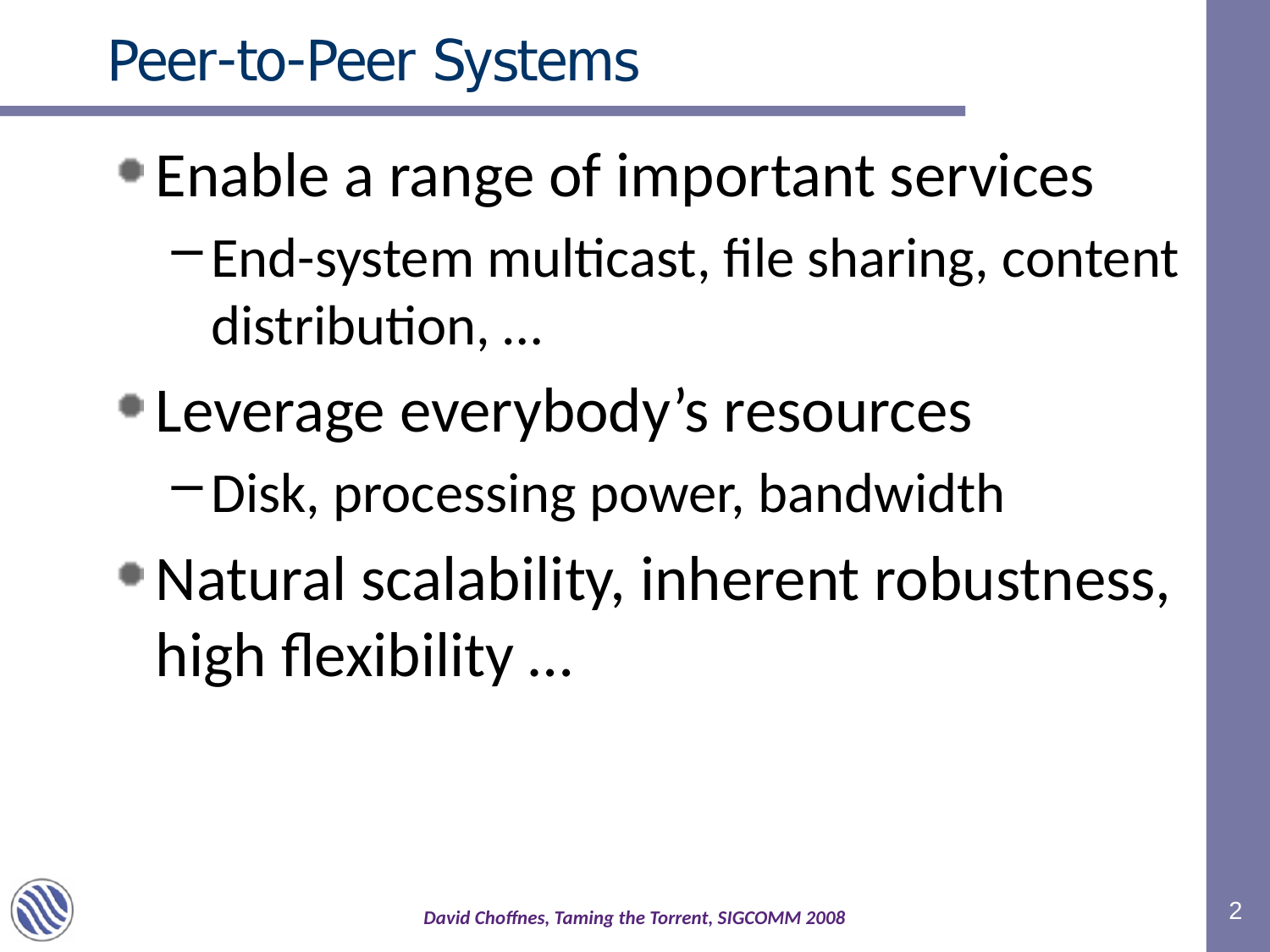

# Peer-to-Peer Systems
Enable a range of important services
End-system multicast, file sharing, content distribution, …
Leverage everybody’s resources
Disk, processing power, bandwidth
Natural scalability, inherent robustness, high flexibility …
2
David Choffnes, Taming the Torrent, SIGCOMM 2008